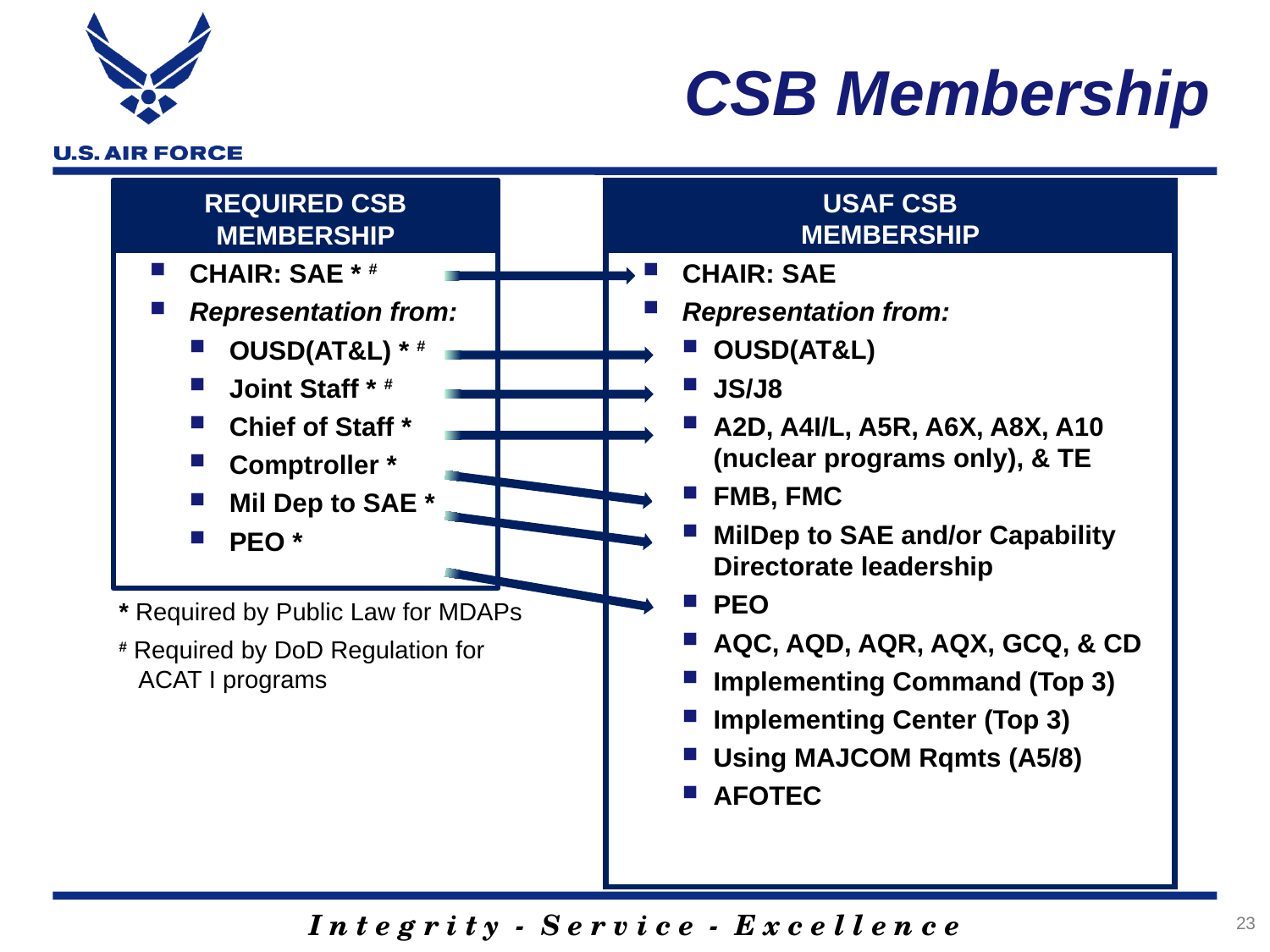

# CSB Membership

REQUIRED CSB MEMBERSHIP
CHAIR: SAE * #
Representation from:
OUSD(AT&L) * #
Joint Staff * #
Chief of Staff *
Comptroller *
Mil Dep to SAE *
PEO *

USAF CSB
MEMBERSHIP
CHAIR: SAE
Representation from:
OUSD(AT&L)
JS/J8
A2D, A4I/L, A5R, A6X, A8X, A10 (nuclear programs only), & TE
FMB, FMC
MilDep to SAE and/or Capability Directorate leadership
PEO
AQC, AQD, AQR, AQX, GCQ, & CD
Implementing Command (Top 3)
Implementing Center (Top 3)
Using MAJCOM Rqmts (A5/8)
AFOTEC

* Required by Public Law for MDAPs
# Required by DoD Regulation for
   ACAT I programs
23